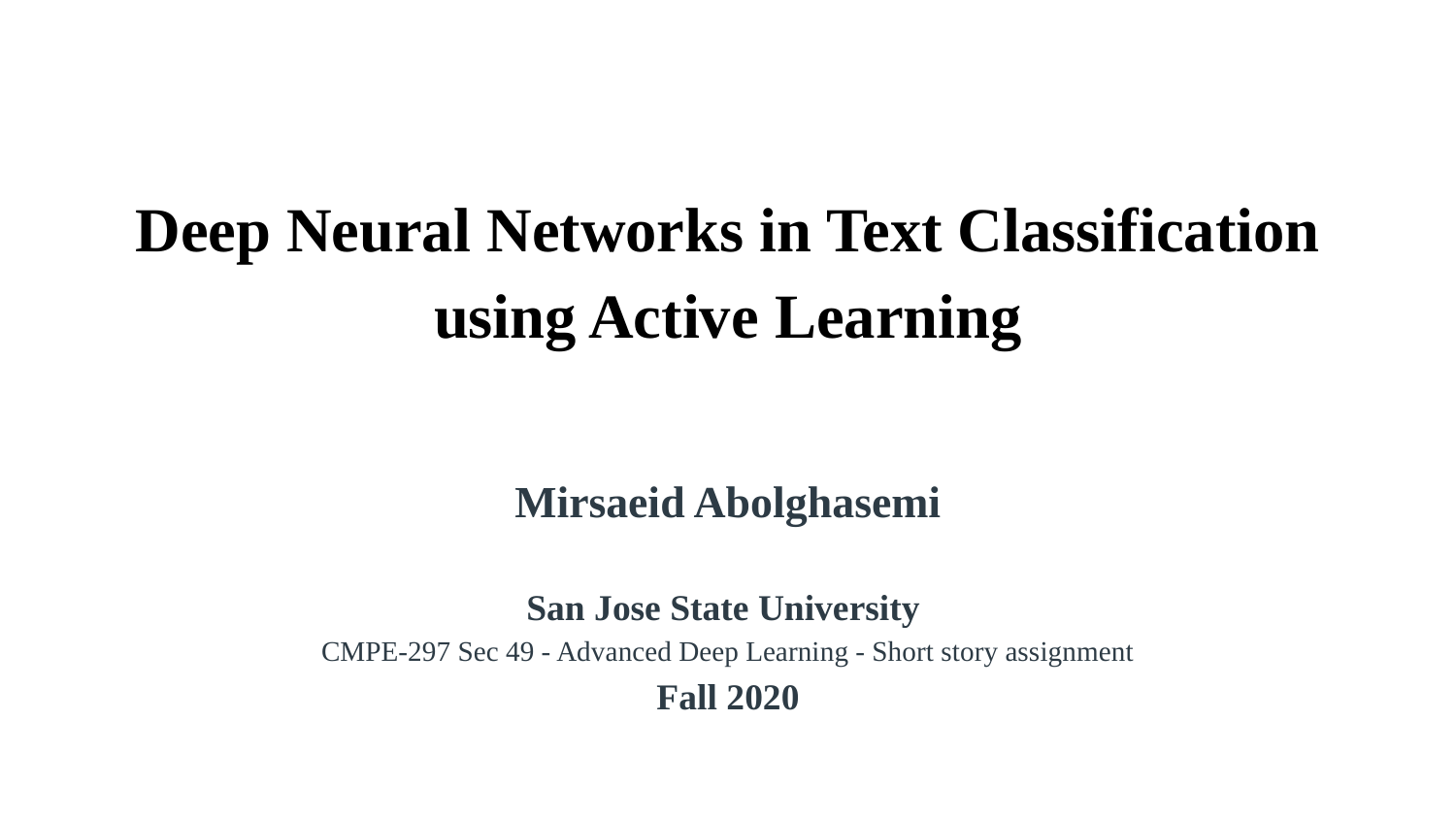

# Deep Neural Networks in Text Classification using Active Learning
Mirsaeid Abolghasemi

San Jose State University
CMPE-297 Sec 49 - Advanced Deep Learning - Short story assignment
Fall 2020